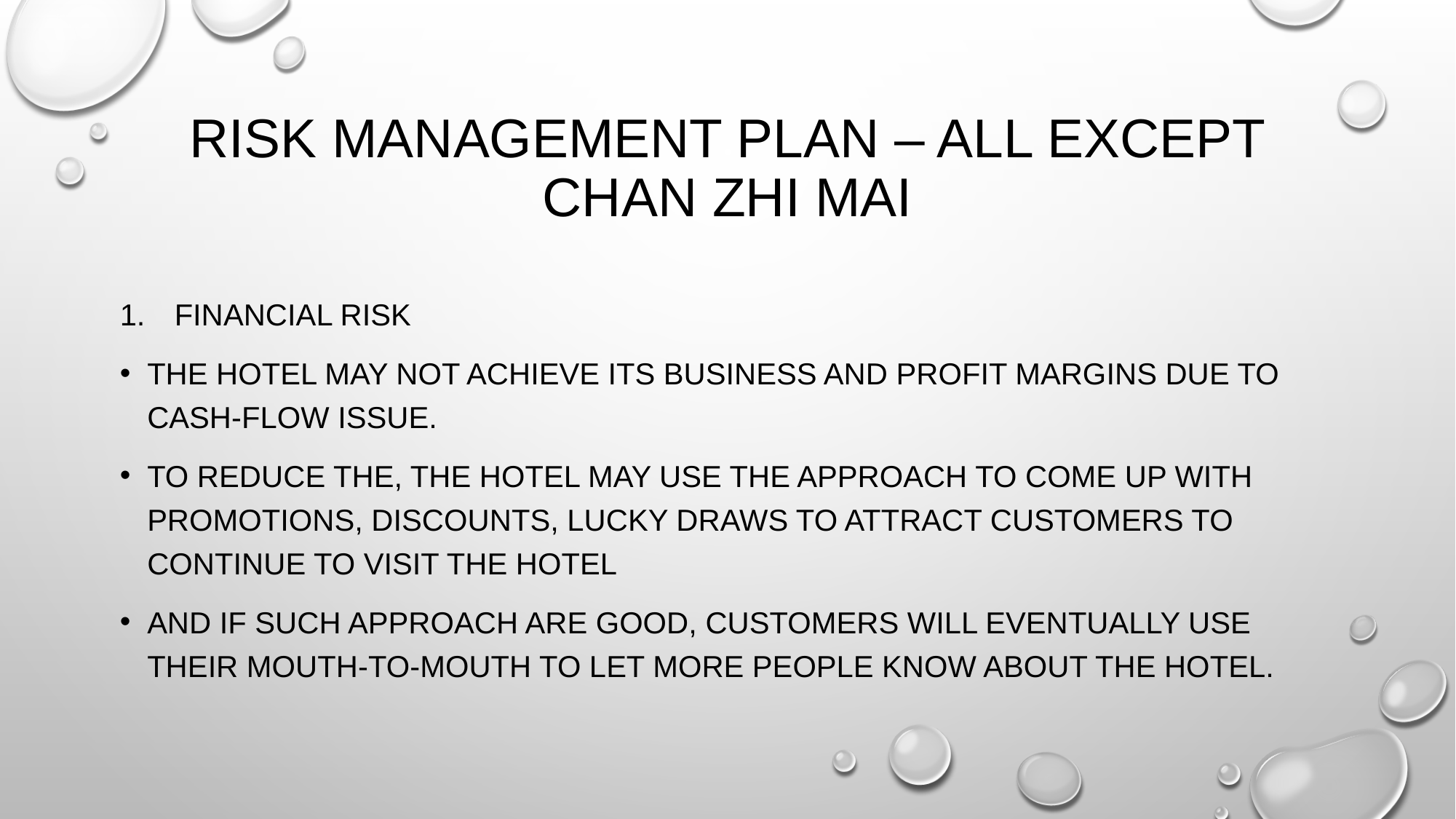

# RISK MANAGEMENT PLAN – ALL EXCEPT CHAN ZHI MAI
Financial risk
the hotel may not achieve its business and profit margins due to cash-flow issue.
To reduce the, the hotel may use the approach to come up with promotions, discounts, lucky draws to attract customers to continue to visit the hotel
and if such approach are good, customers will eventually use their mouth-to-mouth to let more people know about the hotel.